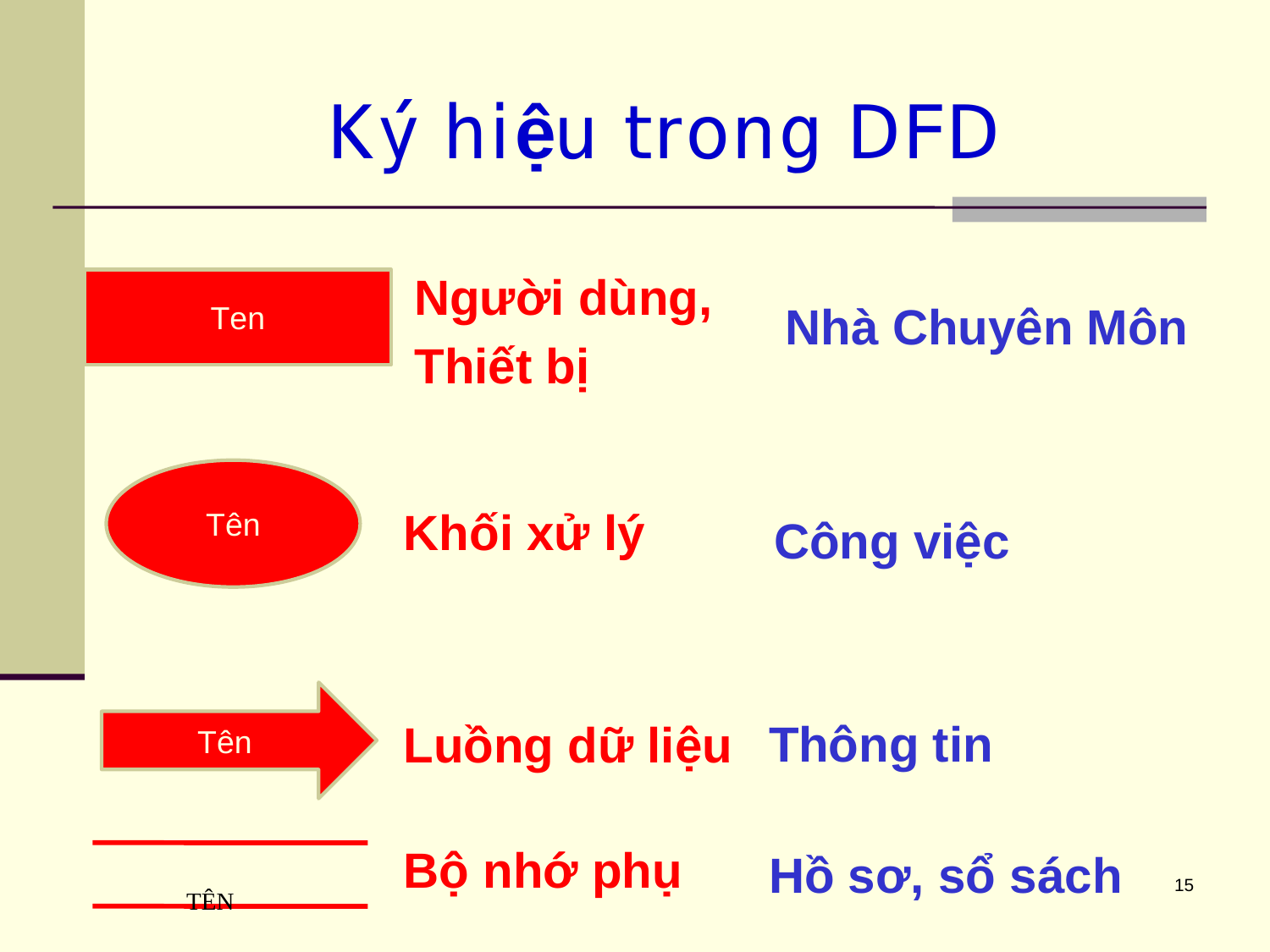

# Ký hiệu trong DFD
Người dùng,
Thiết bị
Ten
Nhà Chuyên Môn
Tên
Khối xử lý
Công việc
Tên
Thông tin
Luồng dữ liệu
Bộ nhớ phụ
Hồ sơ, sổ sách
TÊN
15